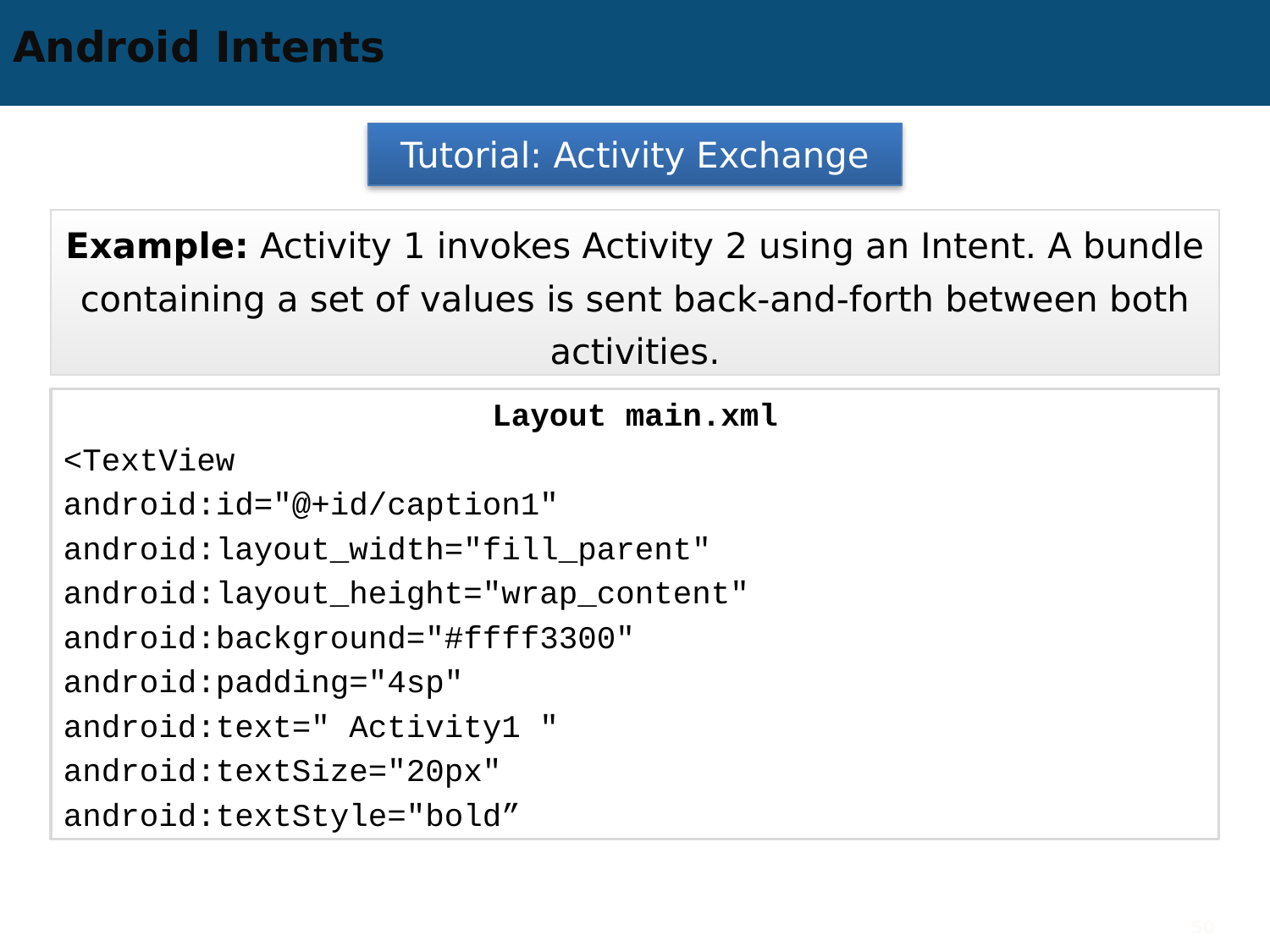

# Android Intents
Tutorial: Activity Exchange
Example: Activity 1 invokes Activity 2 using an Intent. A bundle containing a set of values is sent back-and-forth between both activities.
Layout main.xml
<TextView
android:id="@+id/caption1"
android:layout_width="fill_parent"
android:layout_height="wrap_content"
android:background="#ffff3300"
android:padding="4sp"
android:text=" Activity1 "
android:textSize="20px"
android:textStyle="bold”